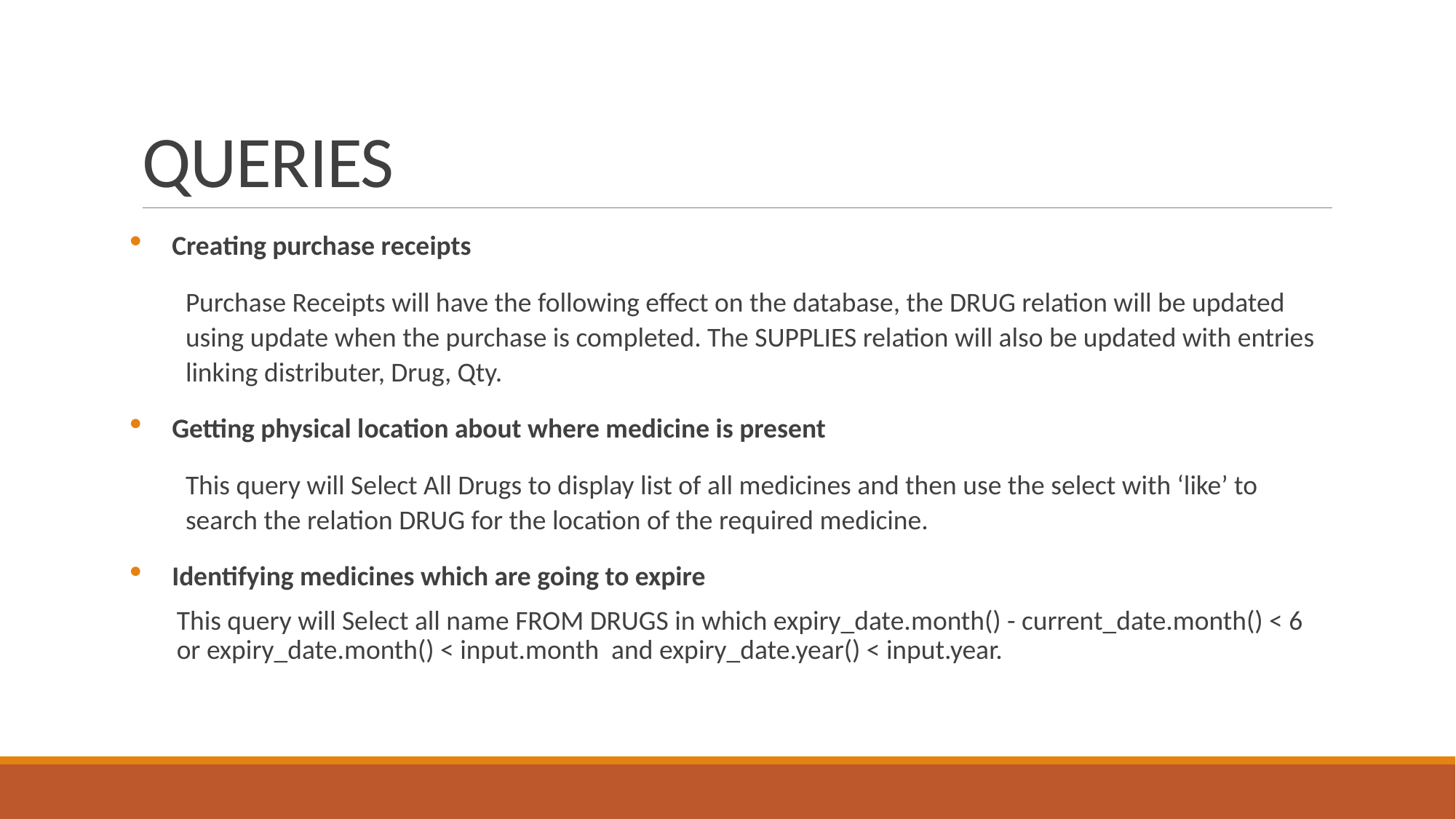

# QUERIES
Creating purchase receipts
Purchase Receipts will have the following effect on the database, the DRUG relation will be updated using update when the purchase is completed. The SUPPLIES relation will also be updated with entries linking distributer, Drug, Qty.
Getting physical location about where medicine is present
This query will Select All Drugs to display list of all medicines and then use the select with ‘like’ to search the relation DRUG for the location of the required medicine.
Identifying medicines which are going to expire
This query will Select all name FROM DRUGS in which expiry_date.month() - current_date.month() < 6    or expiry_date.month() < input.month  and expiry_date.year() < input.year.